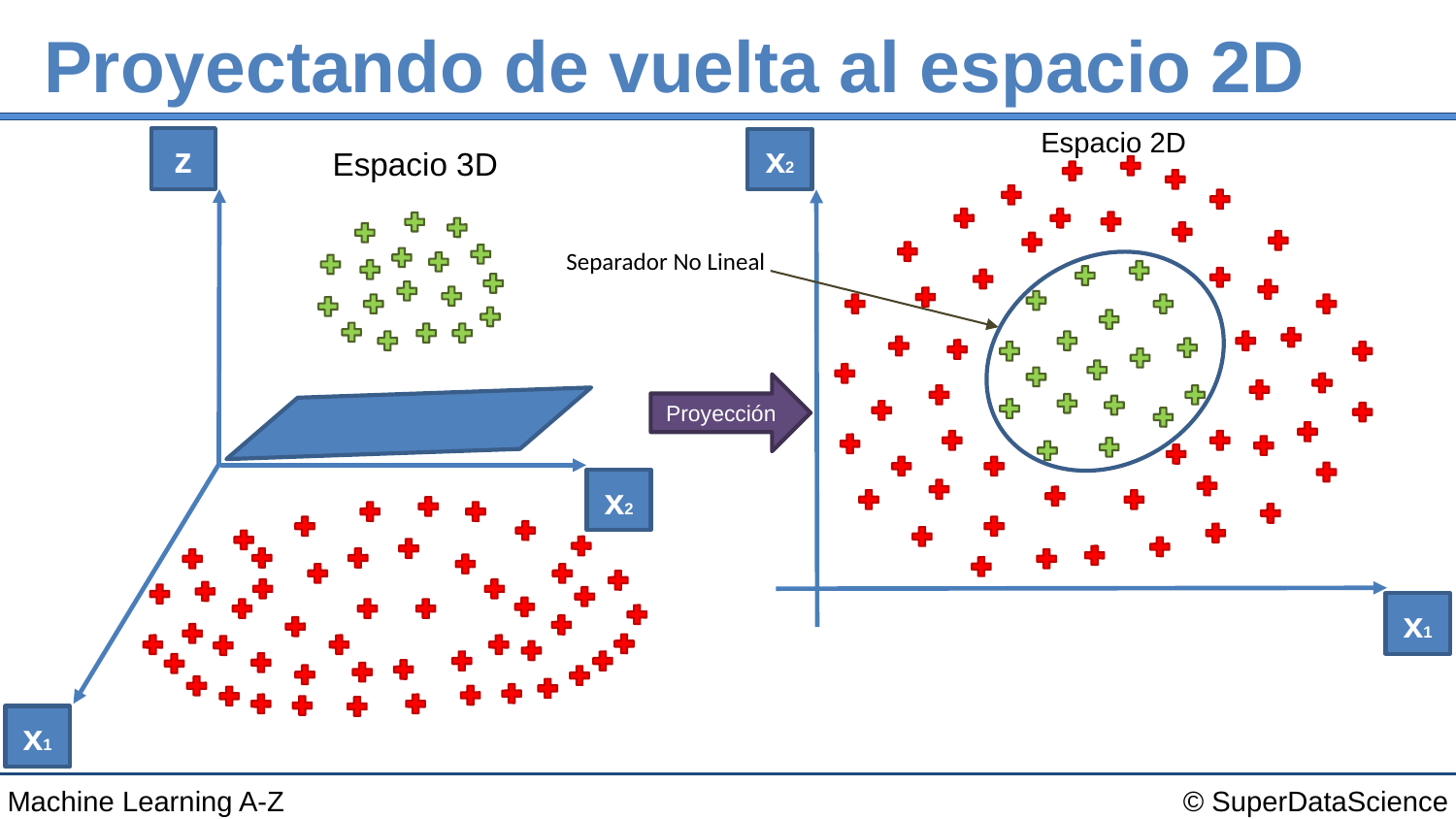

# Proyectando de vuelta al espacio 2D
Espacio 2D

z

x2
Espacio 3D

Separador No Lineal

Proyección

x2

x1

x1